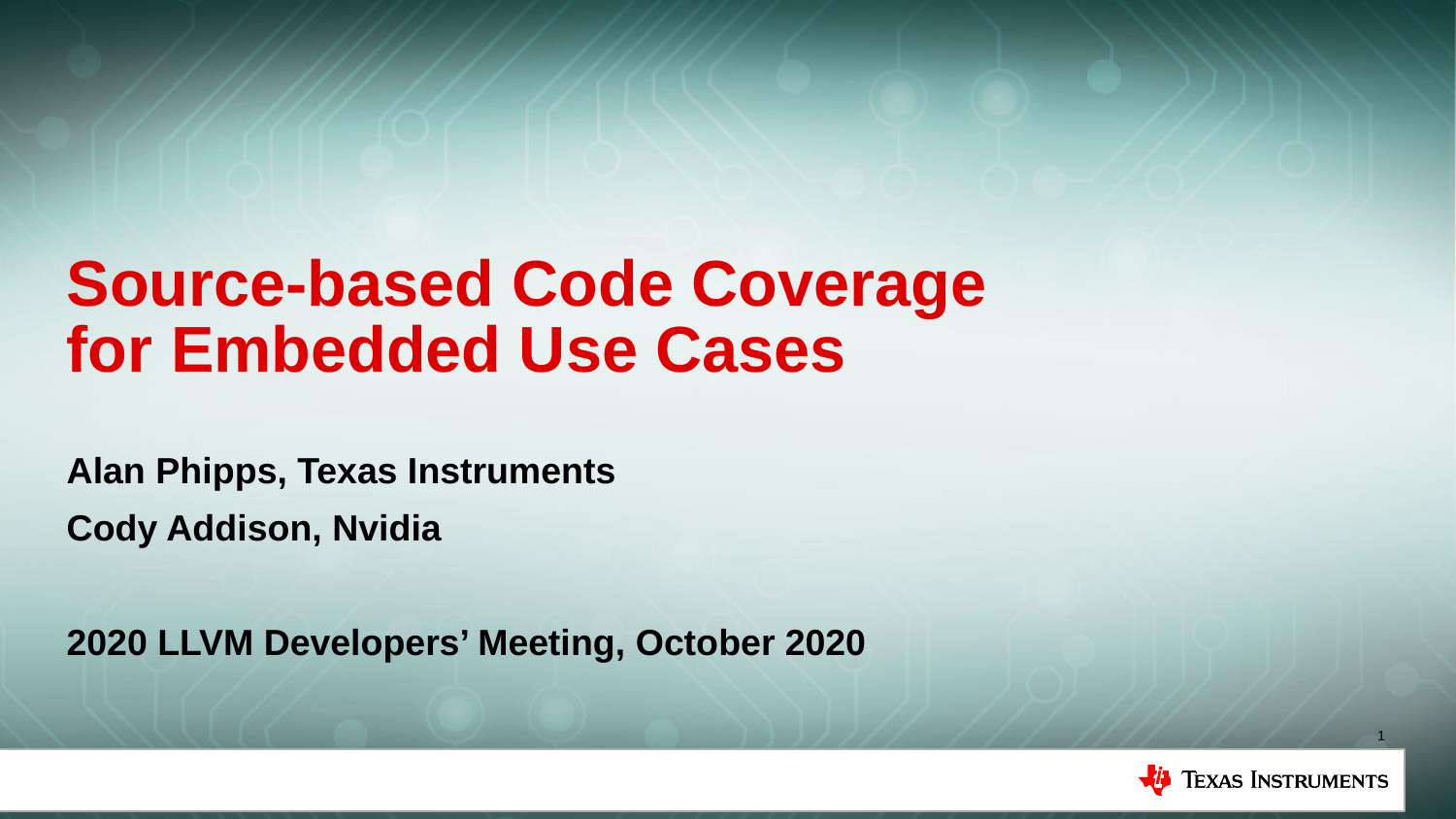

# Source-based Code Coverage for Embedded Use Cases
Alan Phipps, Texas Instruments
Cody Addison, Nvidia

2020 LLVM Developers’ Meeting, October 2020
1